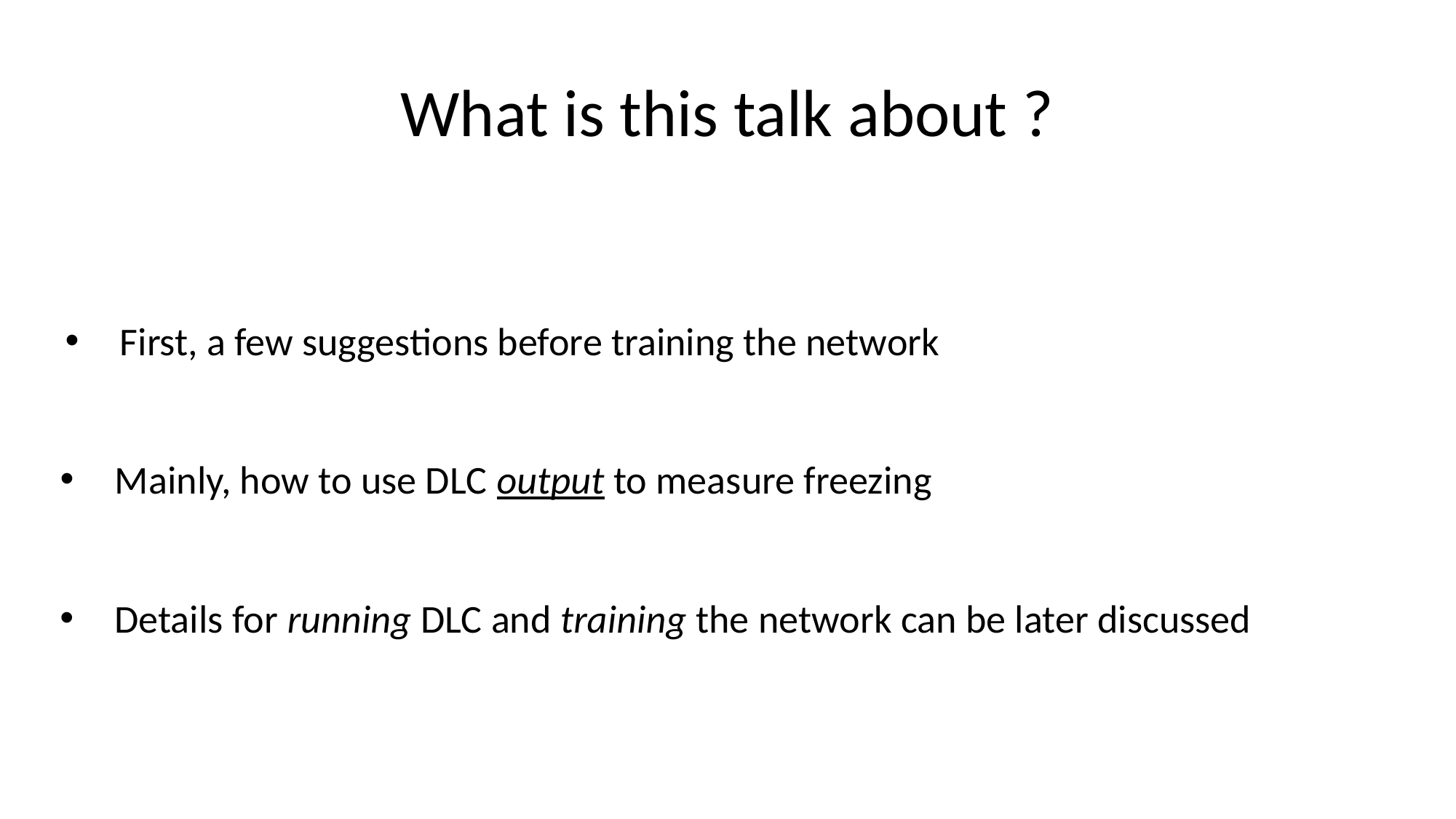

# What is this talk about ?
First, a few suggestions before training the network
Mainly, how to use DLC output to measure freezing
Details for running DLC and training the network can be later discussed